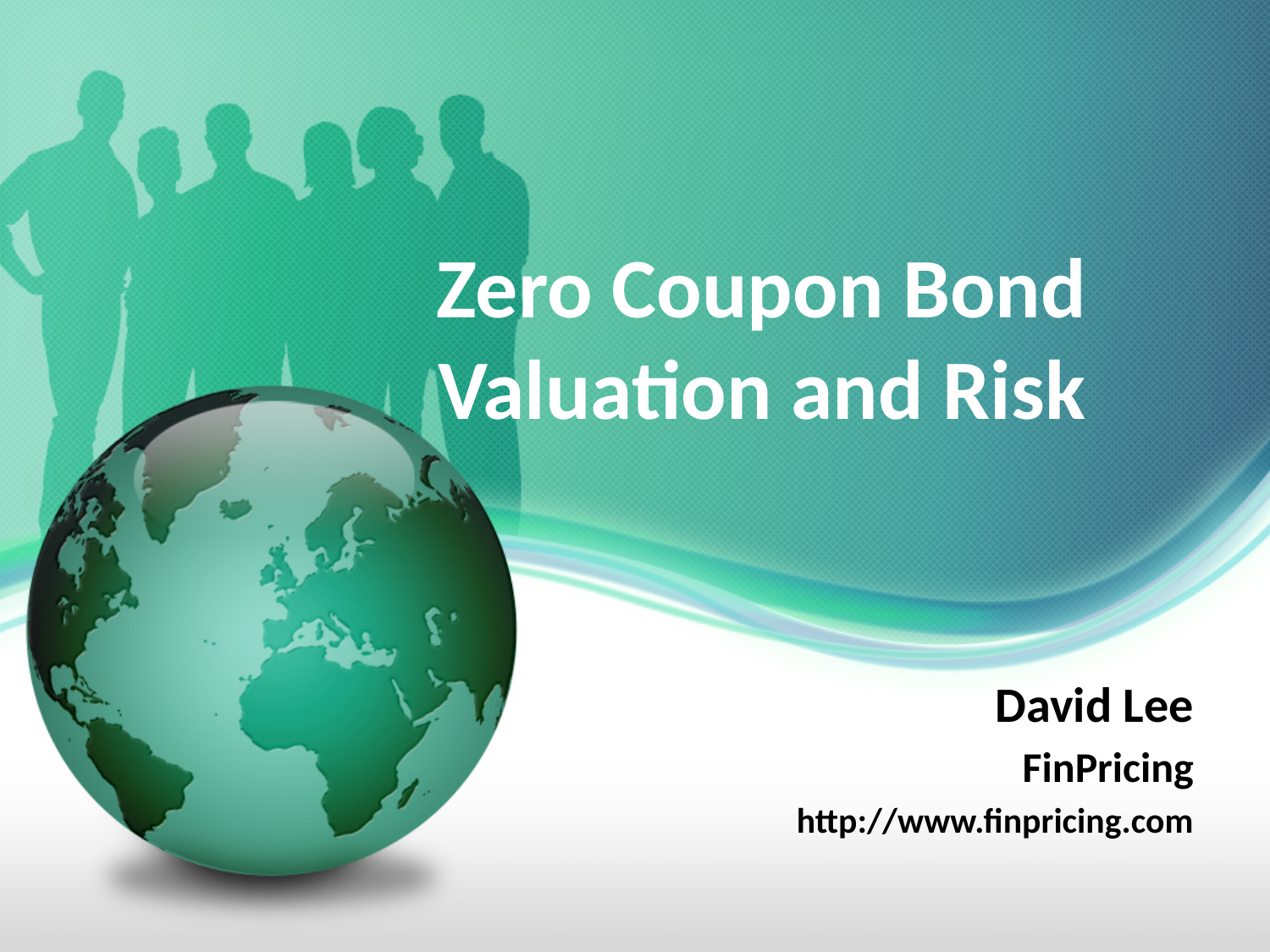

# Zero Coupon Bond Valuation and Risk
David Lee
FinPricing
http://www.finpricing.com